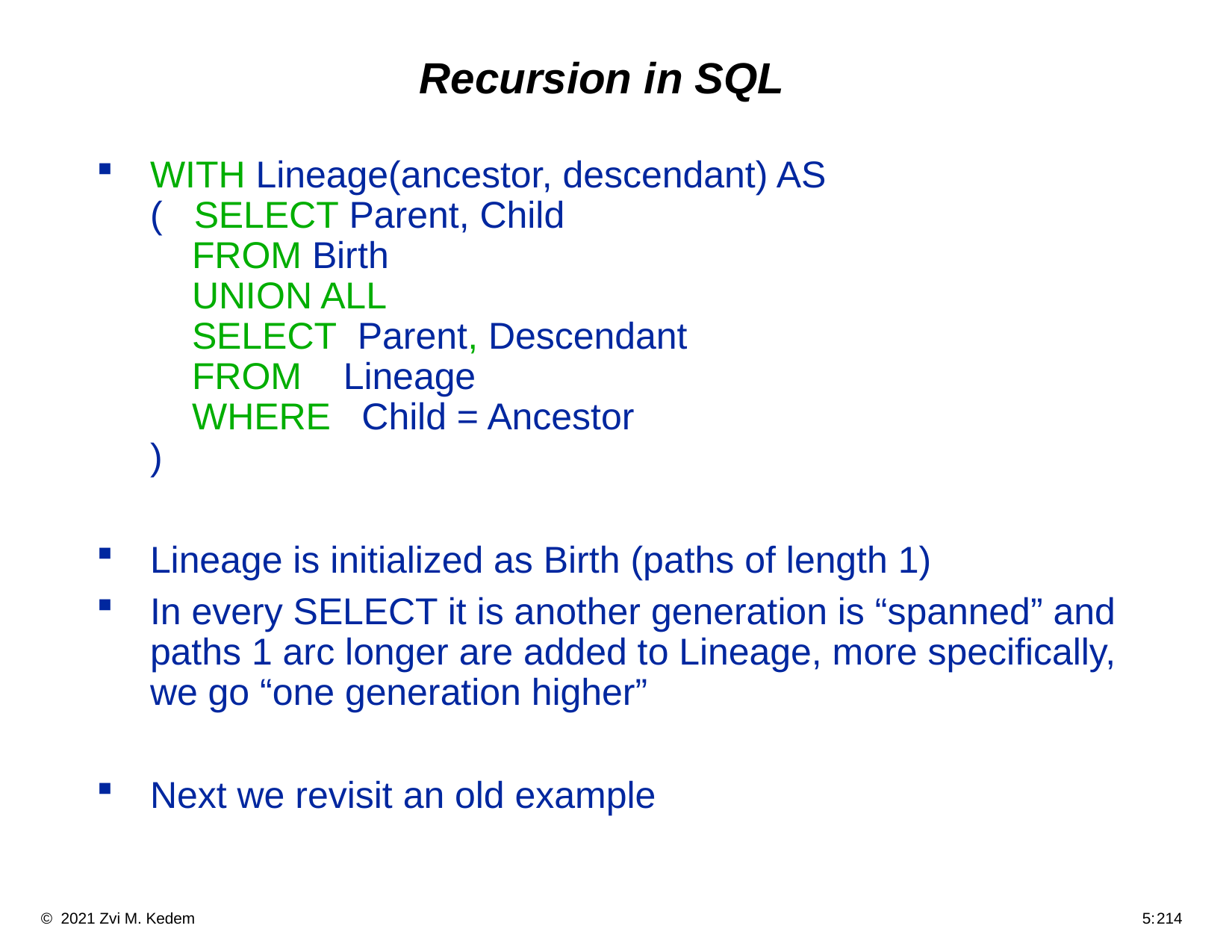

# Recursion in SQL
WITH Lineage(ancestor, descendant) AS
(   SELECT Parent, Child
    FROM Birth
    UNION ALL
    SELECT  Parent, Descendant
    FROM    Lineage
    WHERE   Child = Ancestor
)

Lineage is initialized as Birth (paths of length 1)
In every SELECT it is another generation is “spanned” and paths 1 arc longer are added to Lineage, more specifically, we go “one generation higher”

Next we revisit an old example